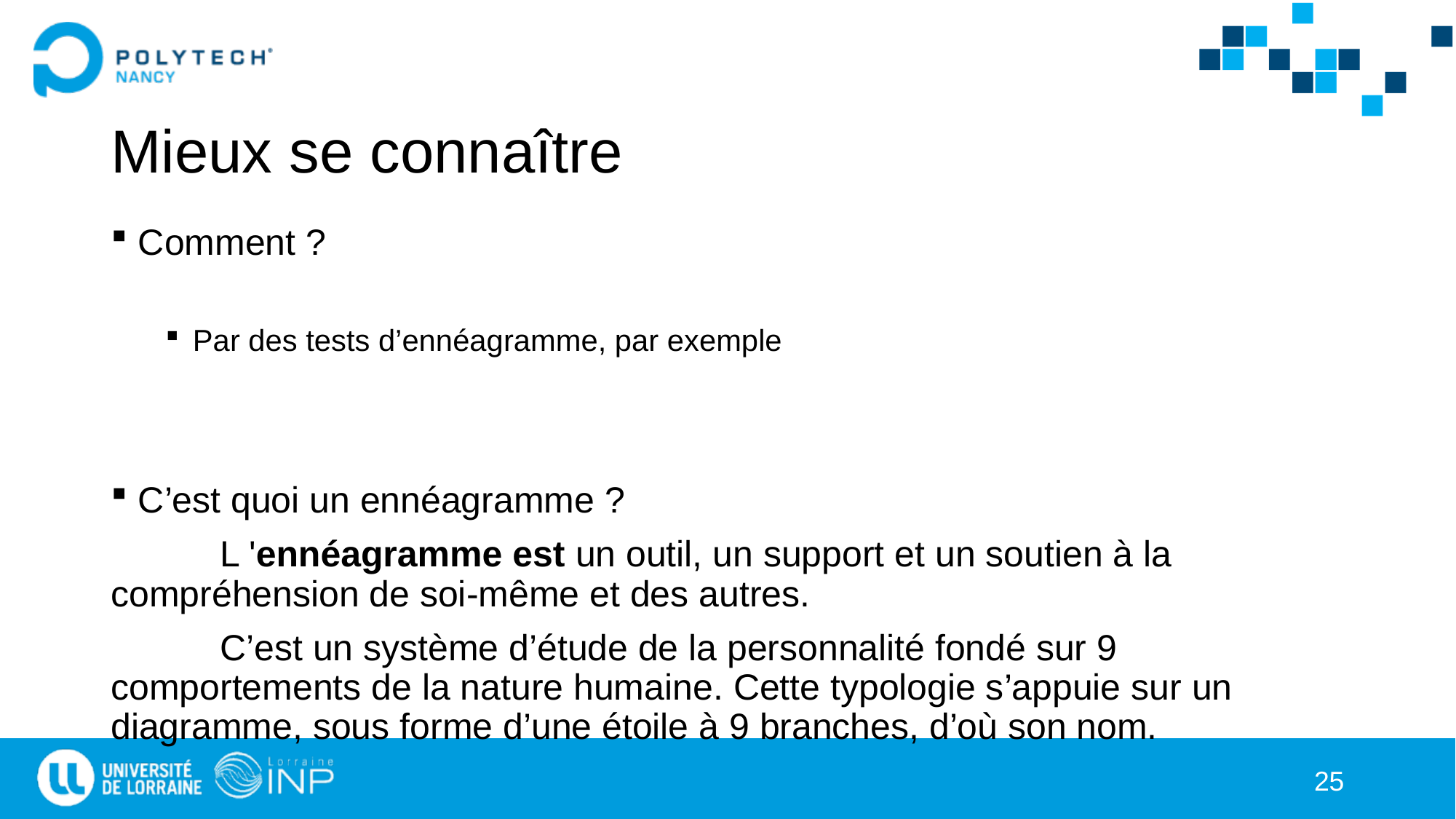

# Mieux se connaître
Comment ?

Par des tests d’ennéagramme, par exemple

C’est quoi un ennéagramme ?
	L 'ennéagramme est un outil, un support et un soutien à la 	compréhension de soi-même et des autres.
	C’est un système d’étude de la personnalité fondé sur 9 	comportements de la nature humaine. Cette typologie s’appuie sur un 	diagramme, sous forme d’une étoile à 9 branches, d’où son nom.